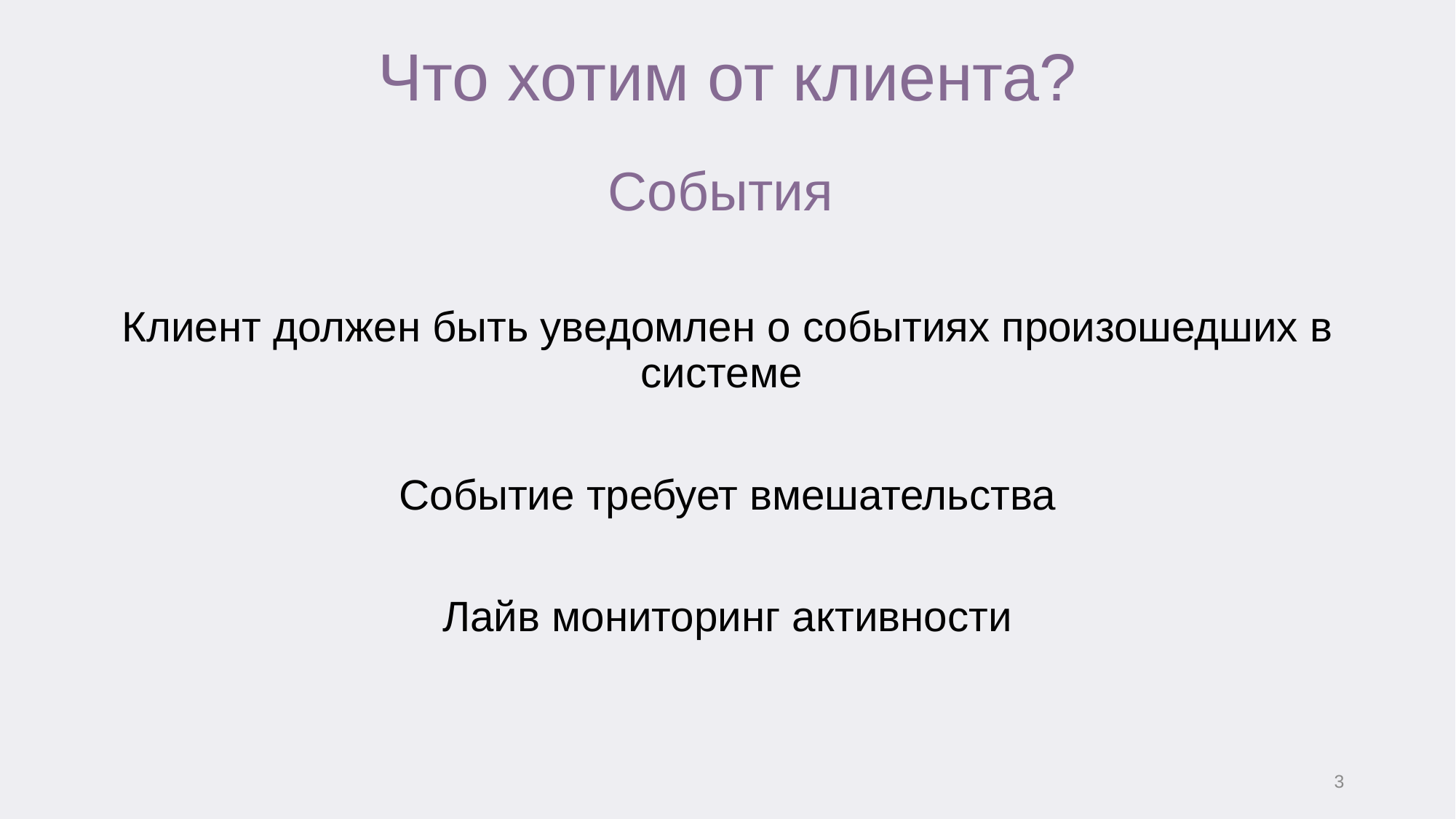

# Что хотим от клиента?
События

Клиент должен быть уведомлен о событиях произошедших в системе

Событие требует вмешательства

Лайв мониторинг активности

3